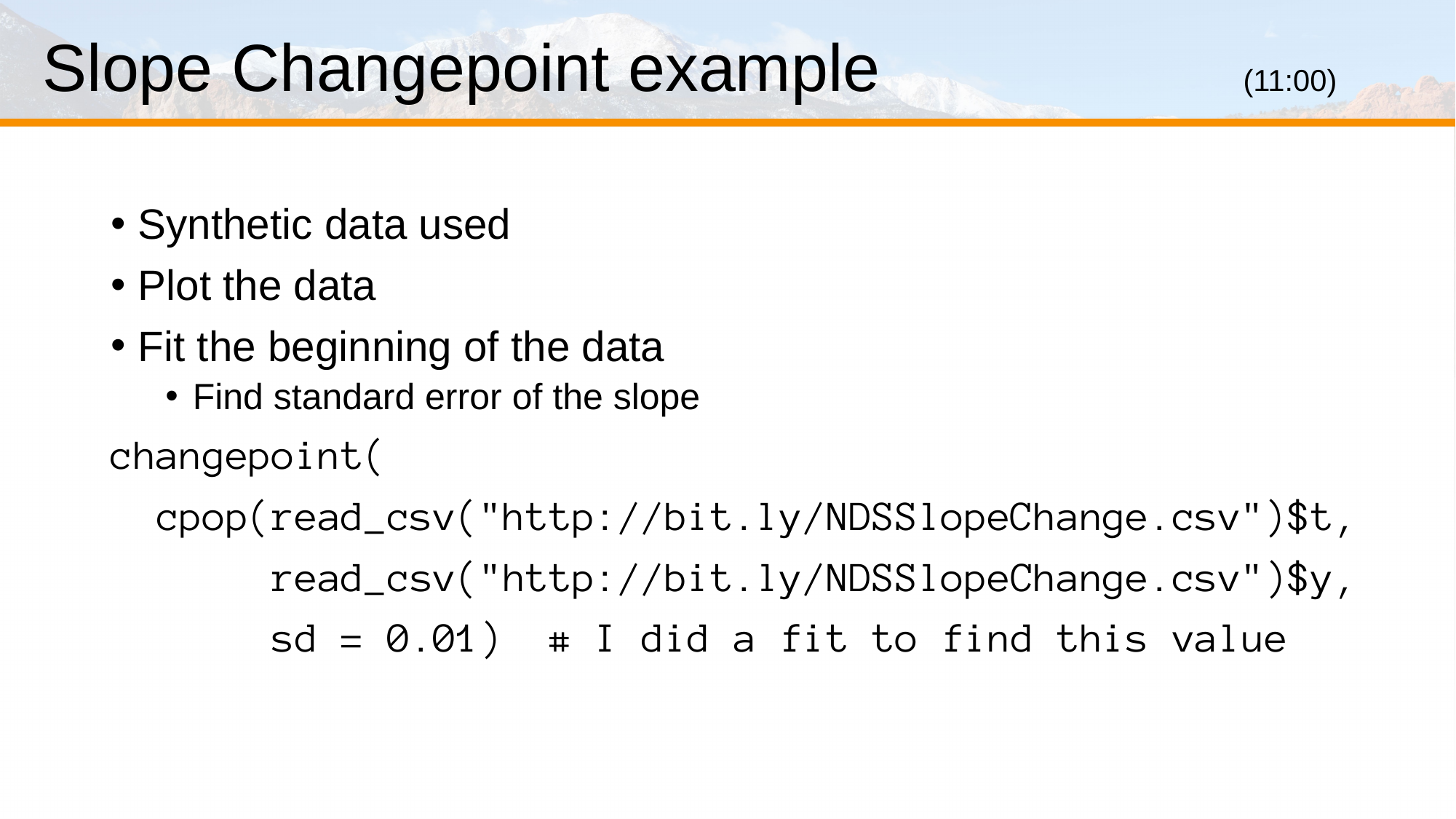

# Slope Changepoint example				(11:00)
Synthetic data used
Plot the data
Fit the beginning of the data
Find standard error of the slope
changepoint(
  cpop(read_csv("http://bit.ly/NDSSlopeChange.csv")$t,
       read_csv("http://bit.ly/NDSSlopeChange.csv")$y,
       sd = 0.01)  # I did a fit to find this value